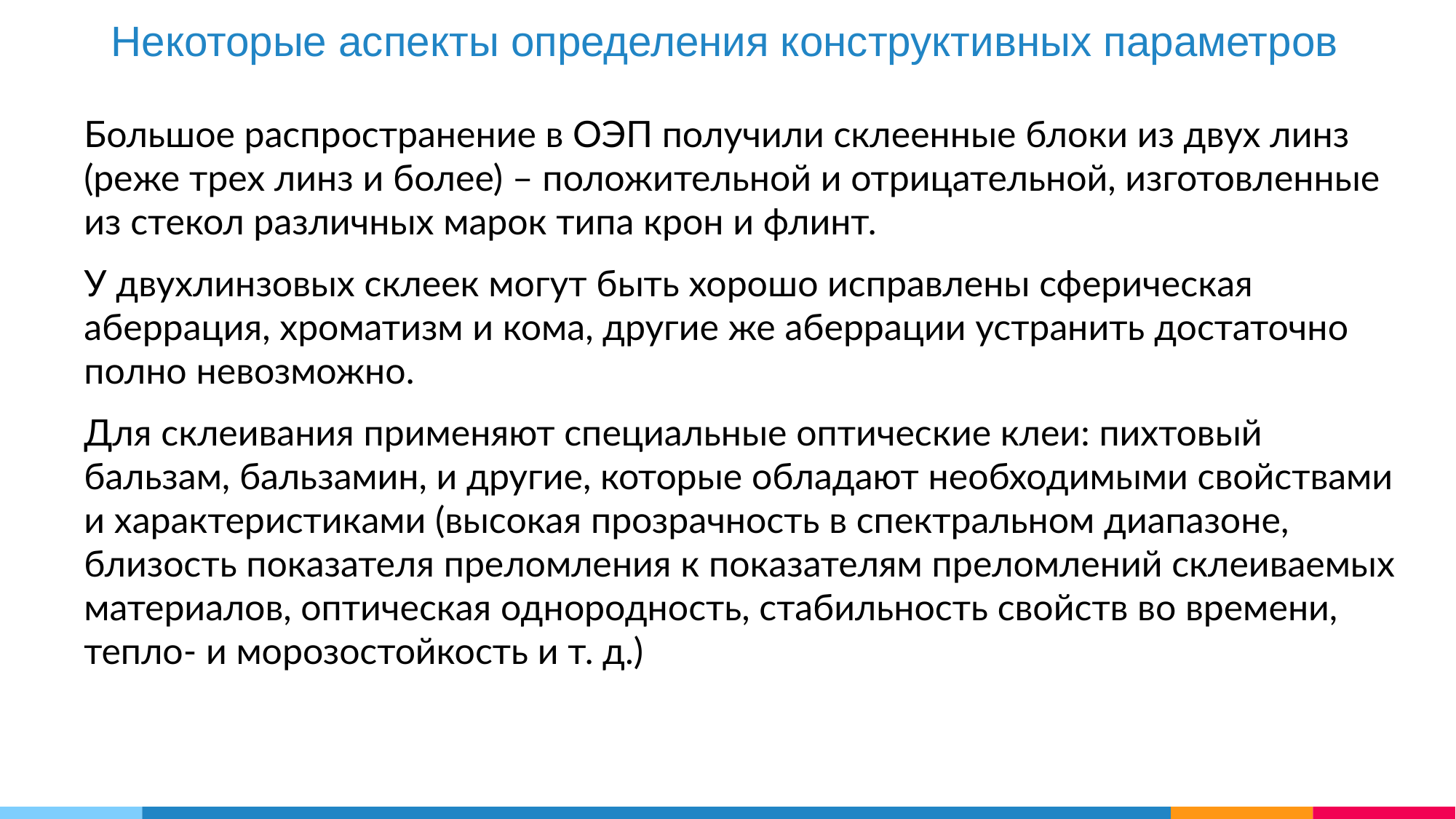

Некоторые аспекты определения конструктивных параметров

Большое распространение в ОЭП получили склеенные блоки из двух линз (реже трех линз и более) – положительной и отрицательной, изготовленные из стекол различных марок типа крон и флинт.
У двухлинзовых склеек могут быть хорошо исправлены сферическая аберрация, хроматизм и кома, другие же аберрации устранить достаточно полно невозможно.
Для склеивания применяют специальные оптические клеи: пихтовый бальзам, бальзамин, и другие, которые обладают необходимыми свойствами и характеристиками (высокая прозрачность в спектральном диапазоне, близость показателя преломления к показателям преломлений склеиваемых материалов, оптическая однородность, стабильность свойств во времени, тепло- и морозостойкость и т. д.)